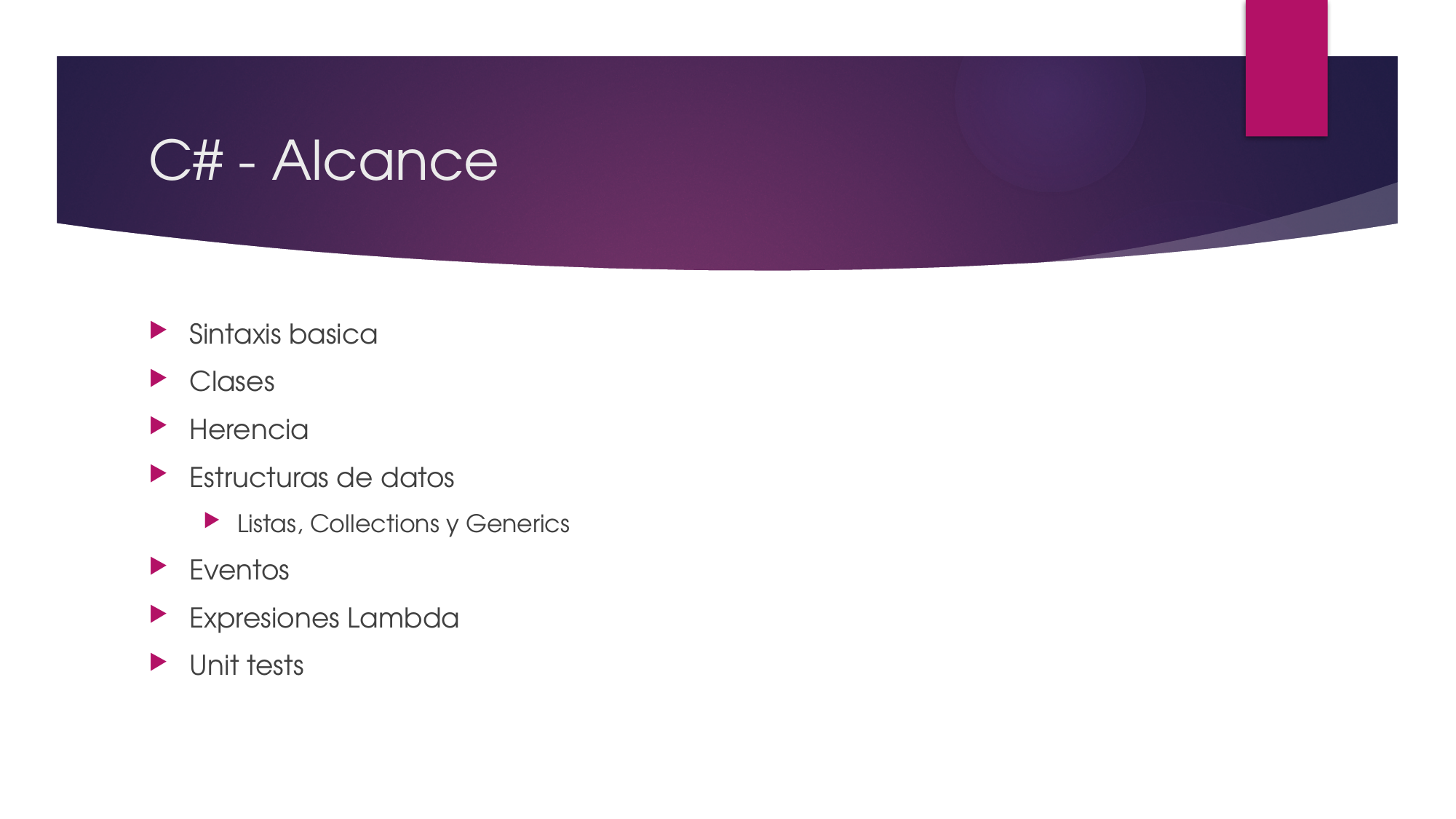

# C# - Alcance
Sintaxis basica
Clases
Herencia
Estructuras de datos
Listas, Collections y Generics
Eventos
Expresiones Lambda
Unit tests